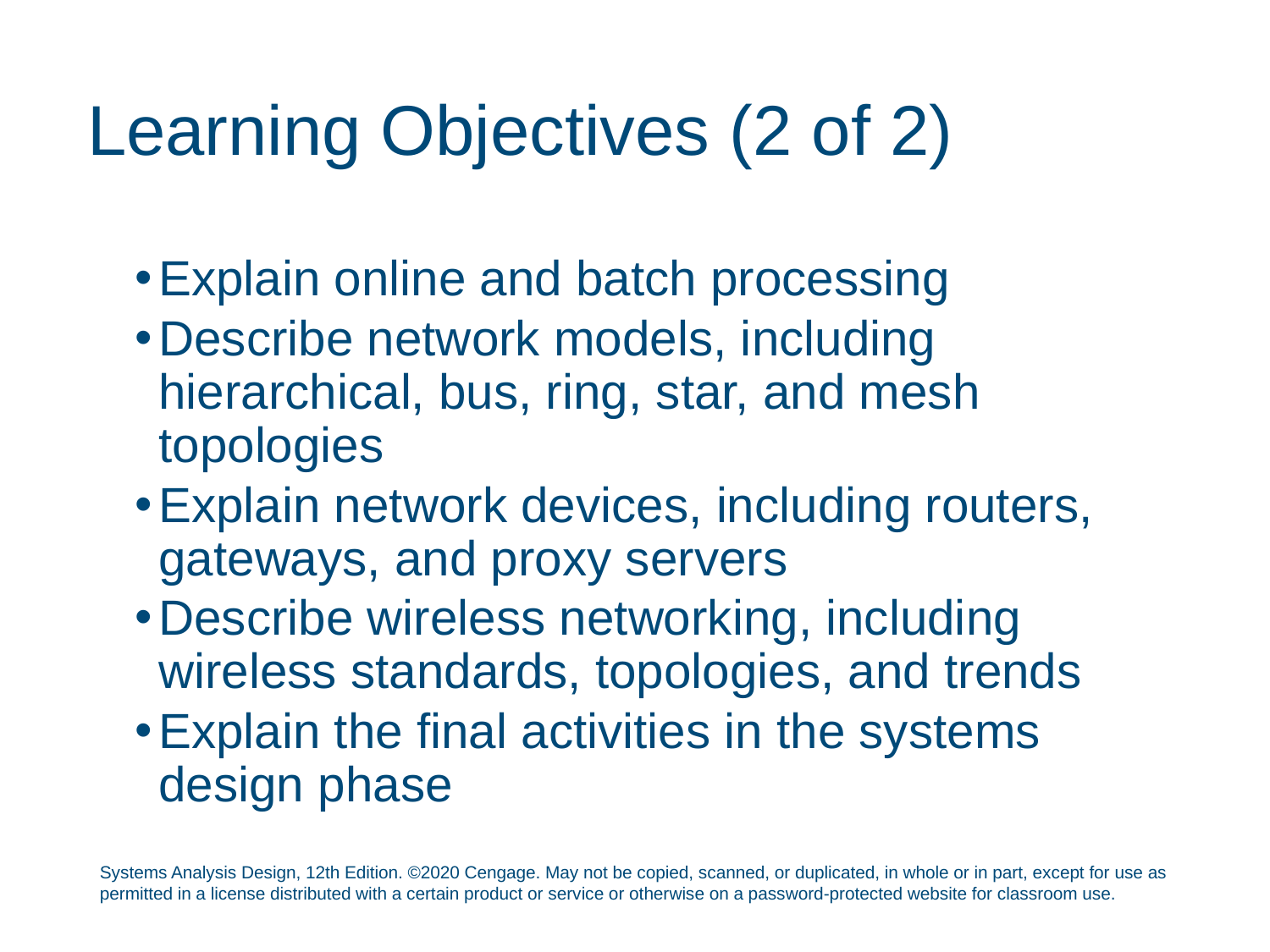

# Learning Objectives (2 of 2)
Explain online and batch processing
Describe network models, including hierarchical, bus, ring, star, and mesh topologies
Explain network devices, including routers, gateways, and proxy servers
Describe wireless networking, including wireless standards, topologies, and trends
Explain the final activities in the systems design phase
Systems Analysis Design, 12th Edition. ©2020 Cengage. May not be copied, scanned, or duplicated, in whole or in part, except for use as permitted in a license distributed with a certain product or service or otherwise on a password-protected website for classroom use.